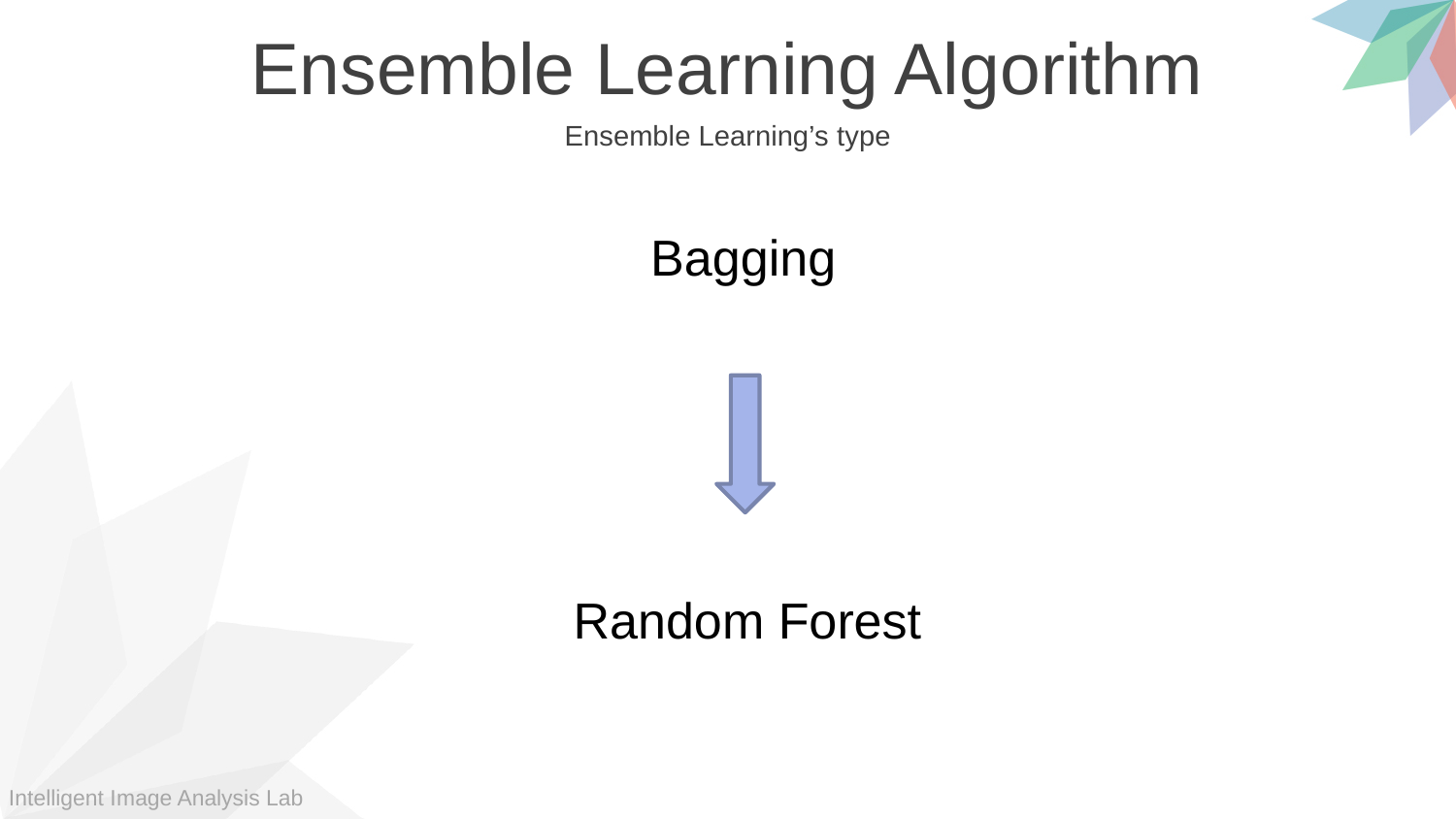

Ensemble Learning Algorithm
Ensemble Learning’s type
Bagging

Random Forest